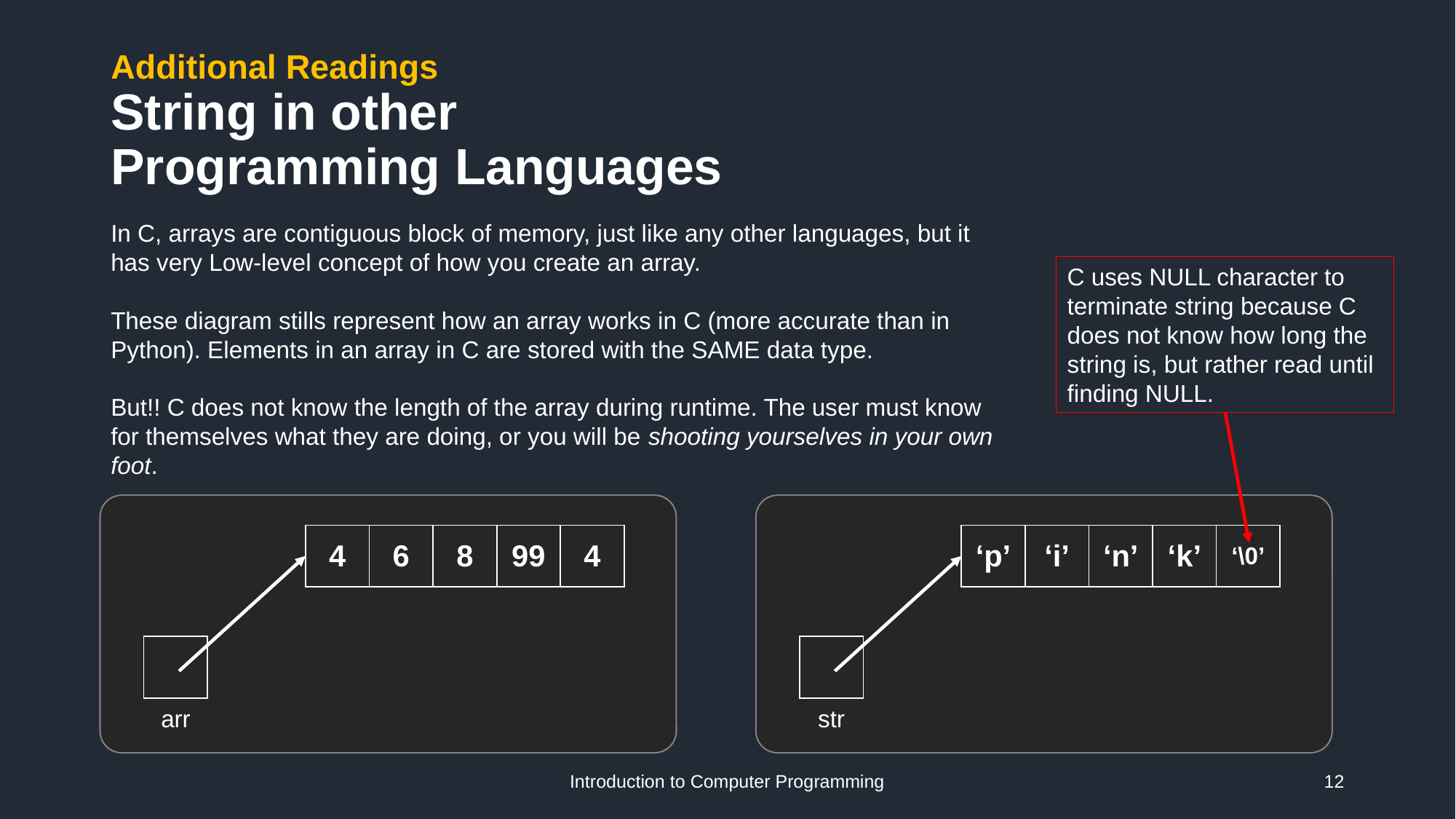

# Additional Readings String in other Programming Languages
In C, arrays are contiguous block of memory, just like any other languages, but it has very Low-level concept of how you create an array.

These diagram stills represent how an array works in C (more accurate than in Python). Elements in an array in C are stored with the SAME data type.

But!! C does not know the length of the array during runtime. The user must know for themselves what they are doing, or you will be shooting yourselves in your own foot.

C uses NULL character to terminate string because C does not know how long the string is, but rather read until finding NULL.

| 4 | 6 | 8 | 99 | 4 |
| --- | --- | --- | --- | --- |
| ‘p’ | ‘i’ | ‘n’ | ‘k’ | ‘\0’ |
| --- | --- | --- | --- | --- |
|  |
| --- |
|  |
| --- |
arr
str
Introduction to Computer Programming
12